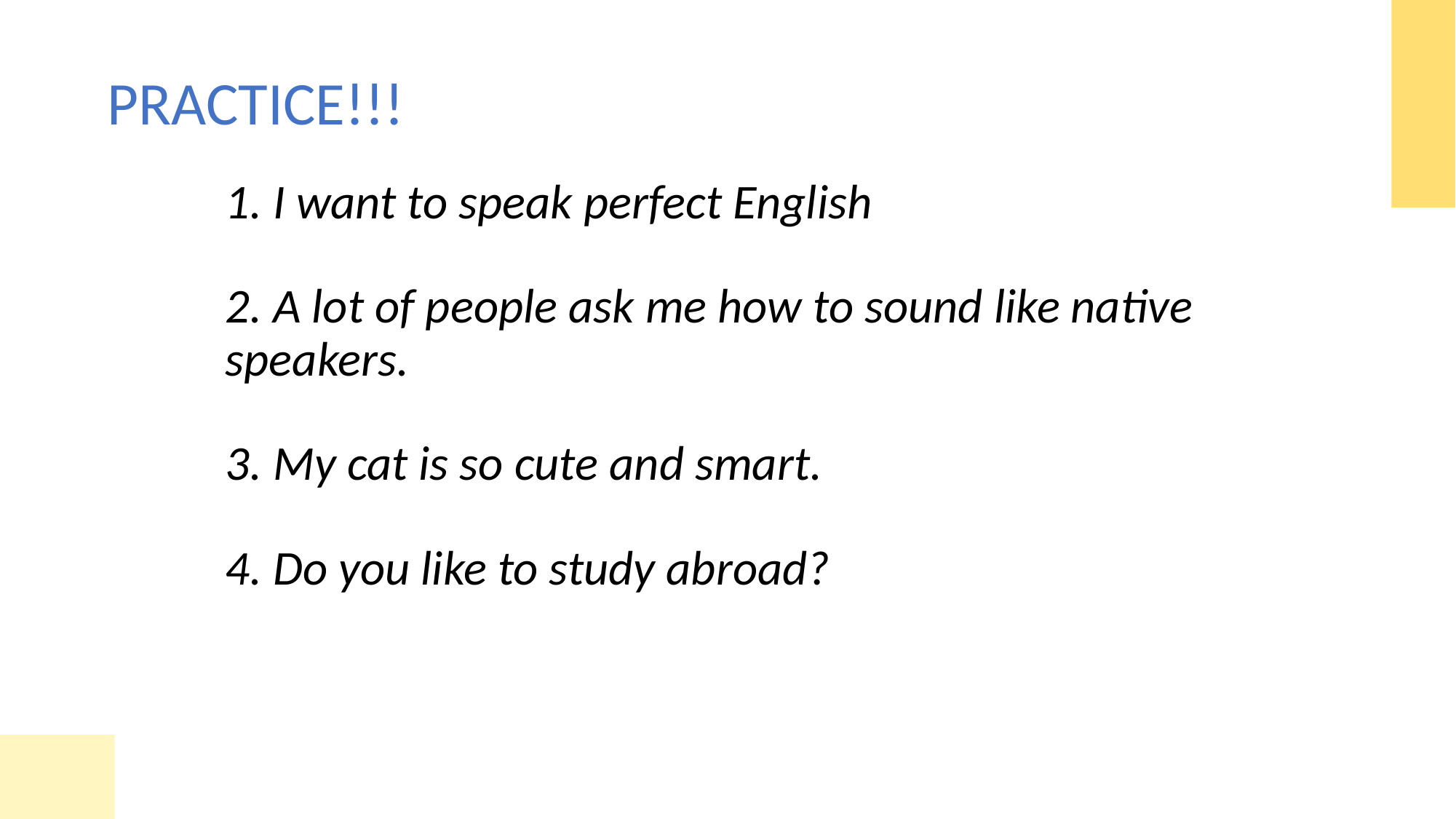

# PRACTICE!!!
1. I want to speak perfect English

2. A lot of people ask me how to sound like native speakers.

3. My cat is so cute and smart.

4. Do you like to study abroad?